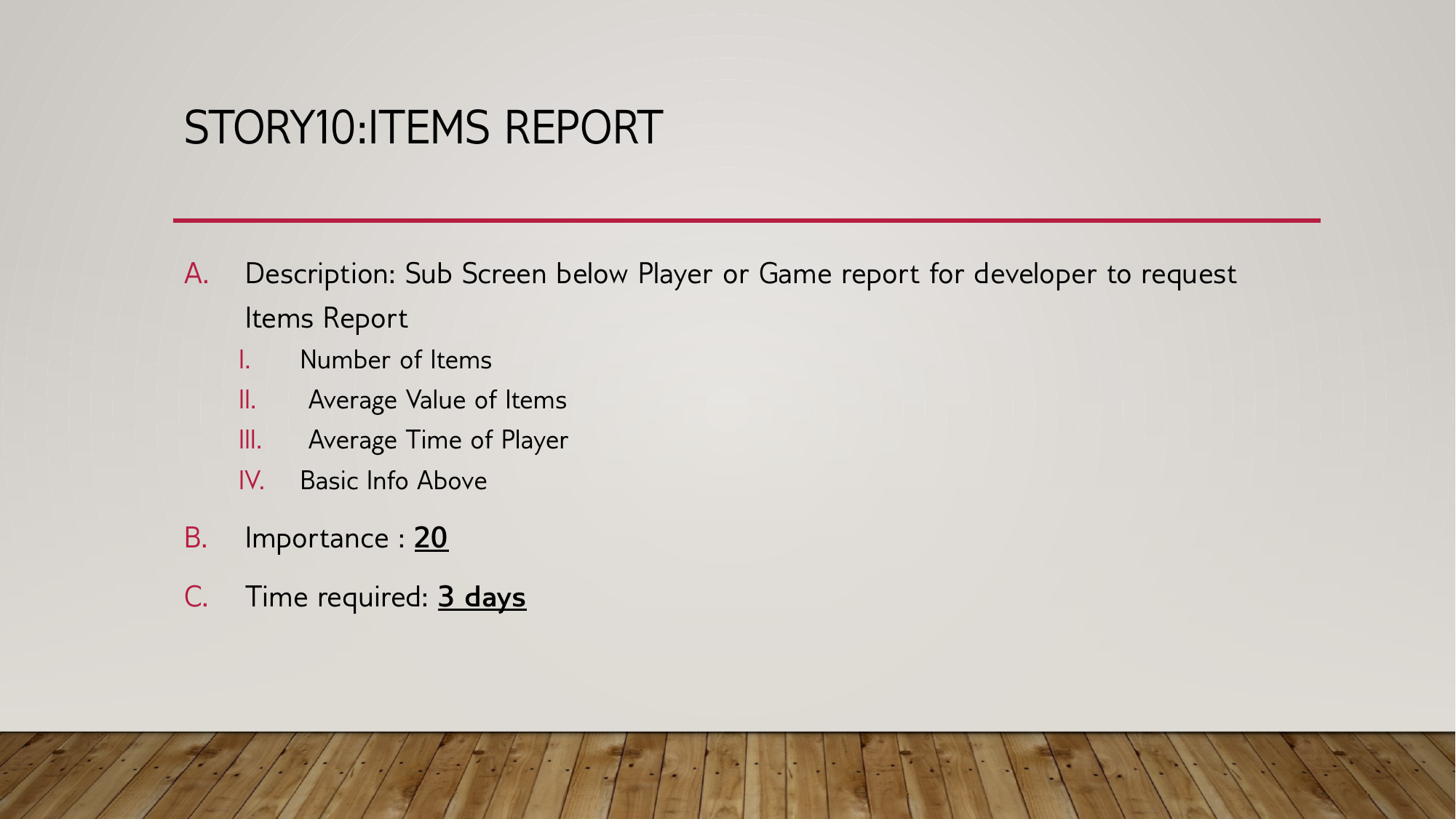

# Story10:Items Report
Description: Sub Screen below Player or Game report for developer to request Items Report
Number of Items
 Average Value of Items
 Average Time of Player
Basic Info Above
Importance : 20
Time required: 3 days